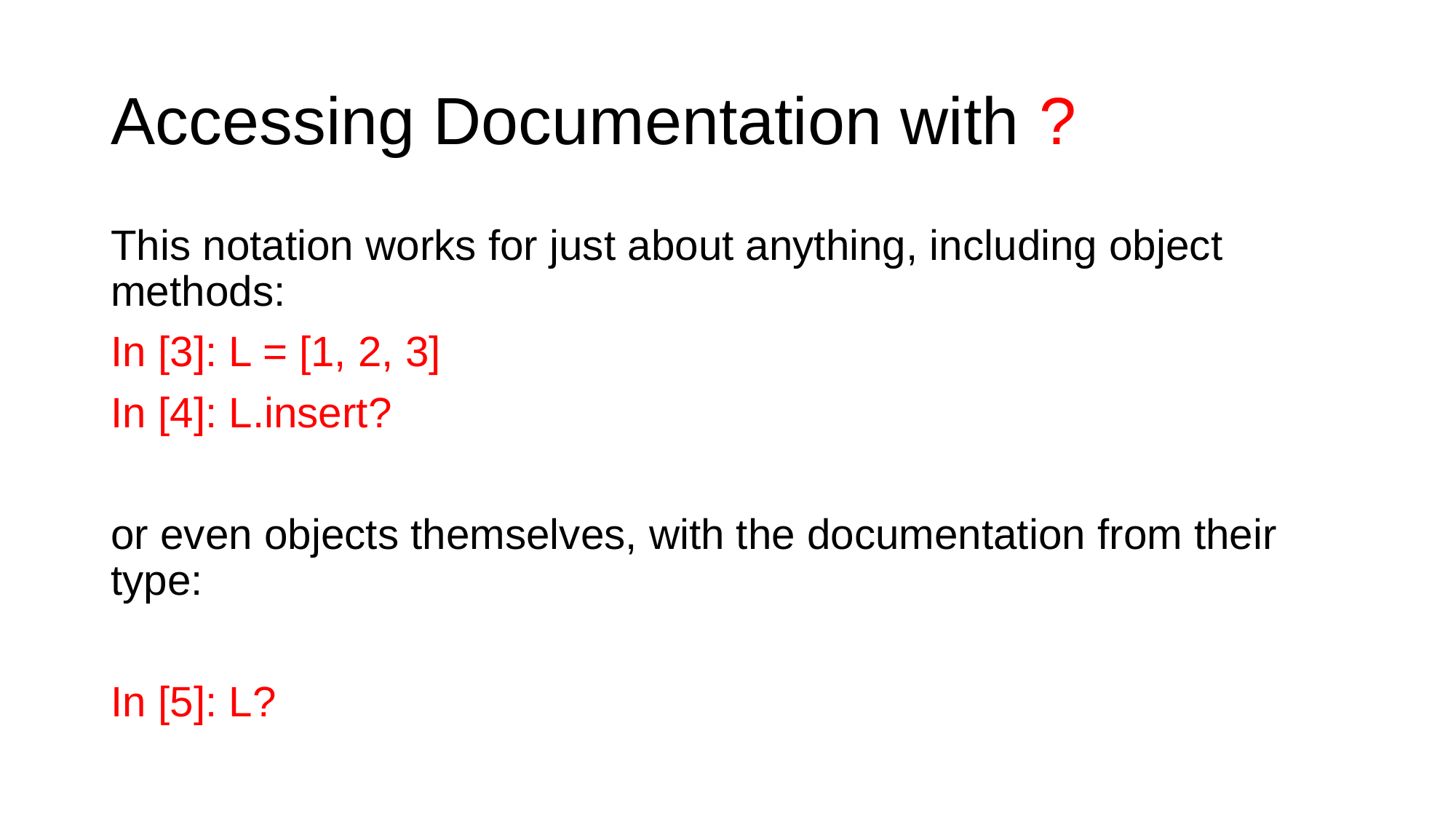

# Accessing Documentation with ?
This notation works for just about anything, including object methods:
In [3]: L = [1, 2, 3]
In [4]: L.insert?

or even objects themselves, with the documentation from their type:

In [5]: L?